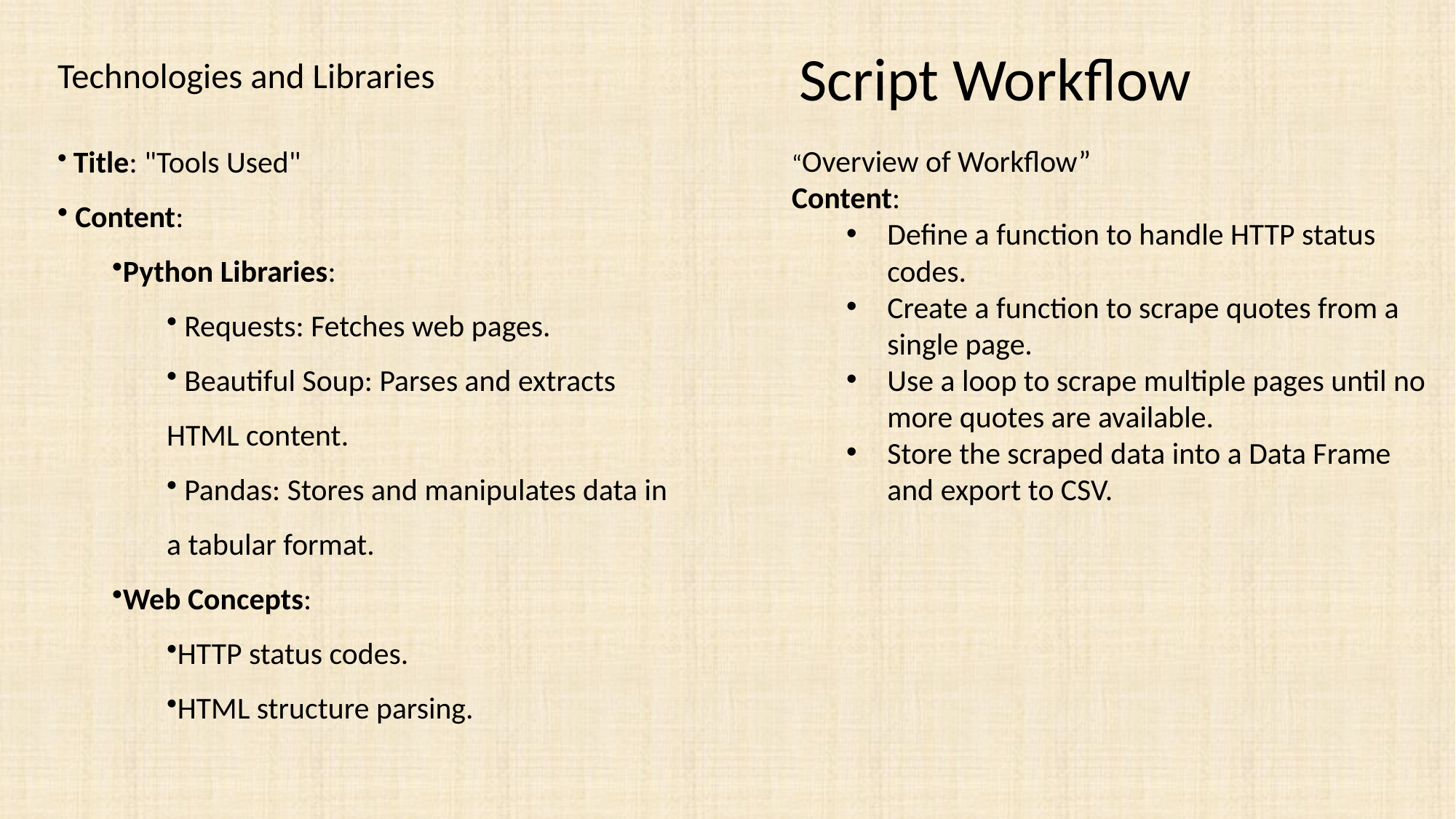

Script Workflow
# Technologies and Libraries

 Title: "Tools Used"
 Content:
Python Libraries:
 Requests: Fetches web pages.
 Beautiful Soup: Parses and extracts HTML content.
 Pandas: Stores and manipulates data in a tabular format.
Web Concepts:
HTTP status codes.
HTML structure parsing.

“Overview of Workflow”
Content:
Define a function to handle HTTP status codes.
Create a function to scrape quotes from a single page.
Use a loop to scrape multiple pages until no more quotes are available.
Store the scraped data into a Data Frame and export to CSV.